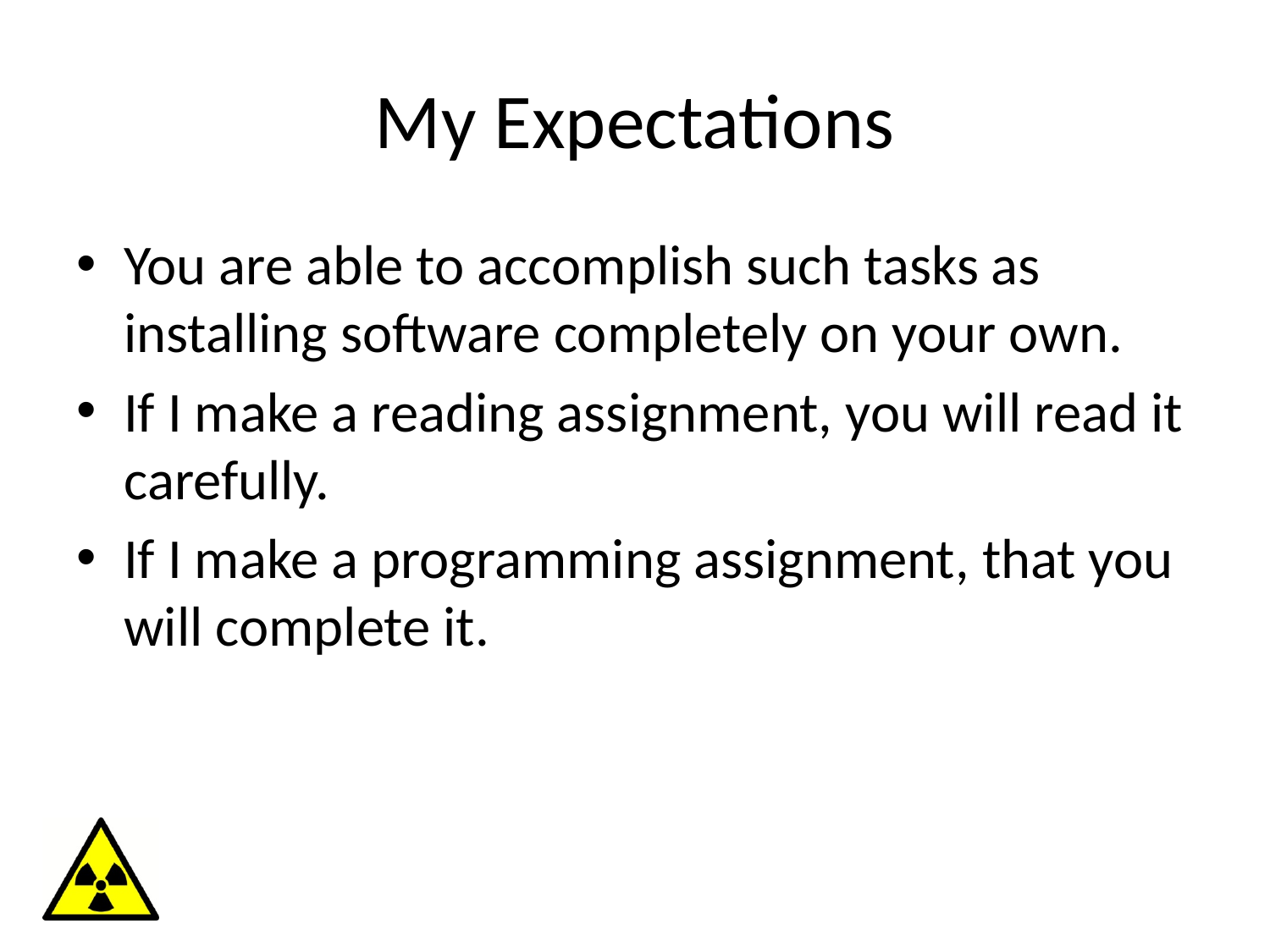

# My Expectations
You are able to accomplish such tasks as installing software completely on your own.
If I make a reading assignment, you will read it carefully.
If I make a programming assignment, that you will complete it.